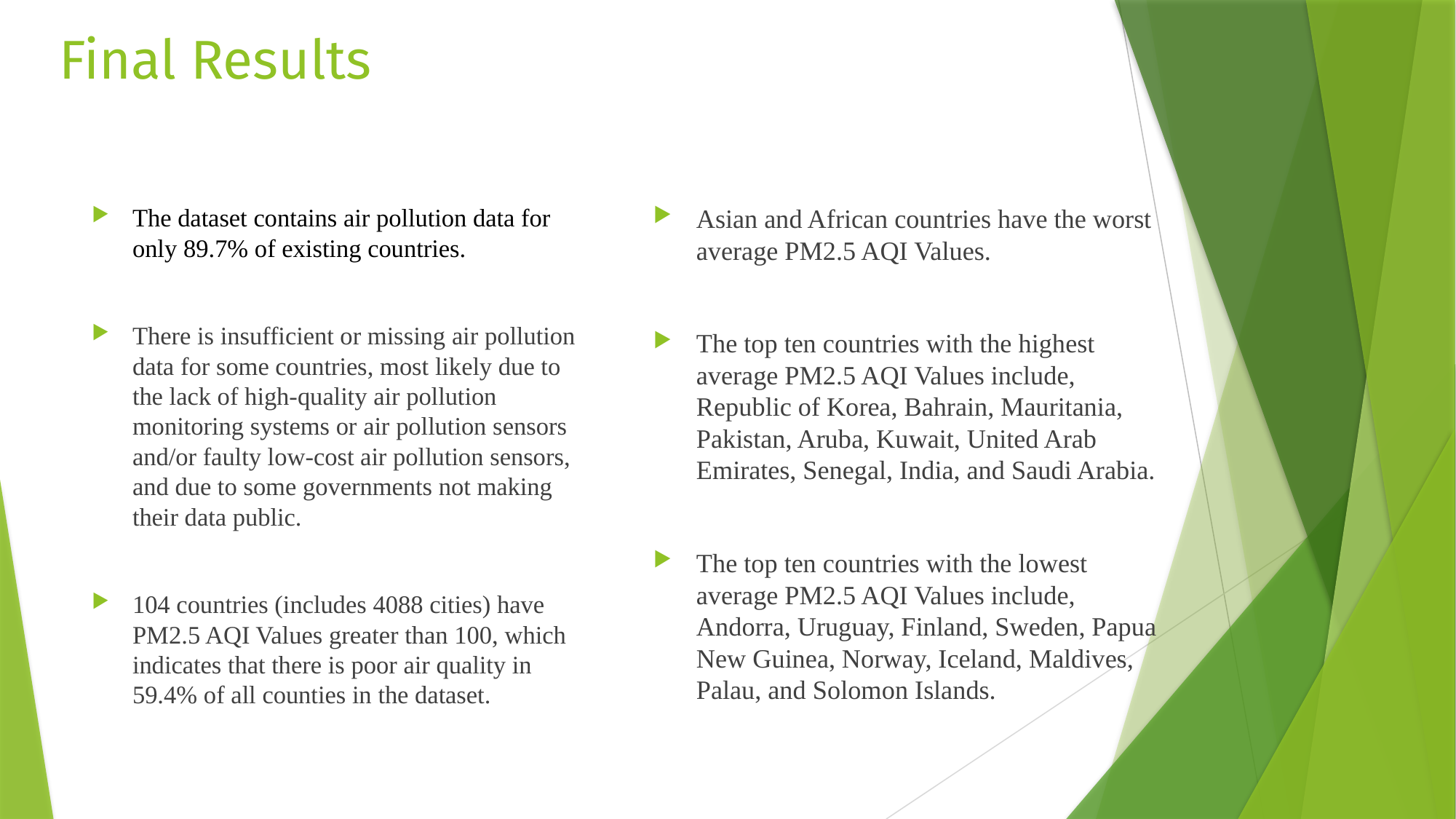

# Final Results
Asian and African countries have the worst average PM2.5 AQI Values.

The top ten countries with the highest average PM2.5 AQI Values include, Republic of Korea, Bahrain, Mauritania, Pakistan, Aruba, Kuwait, United Arab Emirates, Senegal, India, and Saudi Arabia.

The top ten countries with the lowest average PM2.5 AQI Values include, Andorra, Uruguay, Finland, Sweden, Papua New Guinea, Norway, Iceland, Maldives, Palau, and Solomon Islands.

The dataset contains air pollution data for only 89.7% of existing countries.

There is insufficient or missing air pollution data for some countries, most likely due to the lack of high-quality air pollution monitoring systems or air pollution sensors and/or faulty low-cost air pollution sensors, and due to some governments not making their data public.

104 countries (includes 4088 cities) have PM2.5 AQI Values greater than 100, which indicates that there is poor air quality in 59.4% of all counties in the dataset.